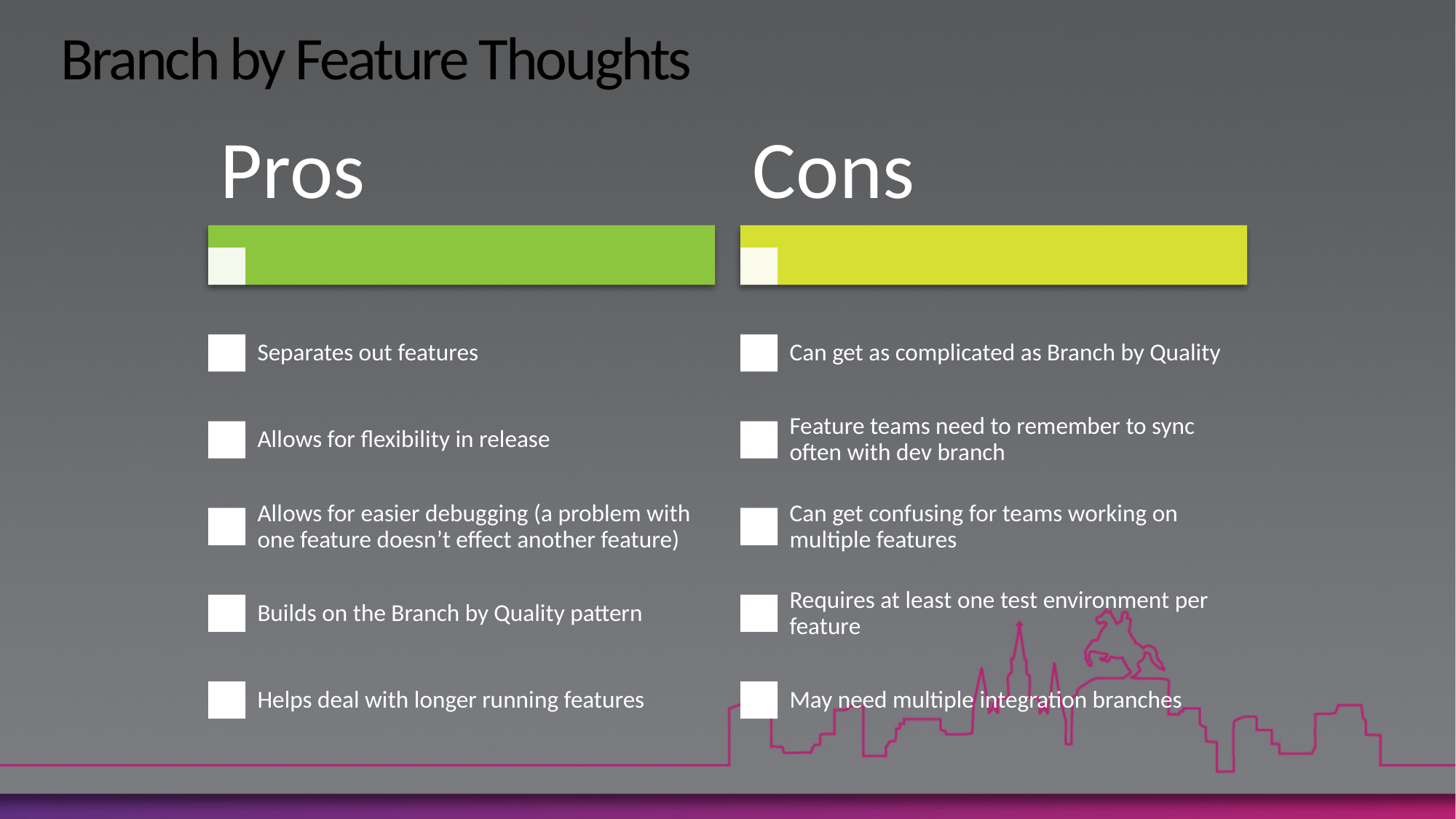

# Branch by Feature Thoughts
Pros
Separates out features
Allows for flexibility in release
Allows for easier debugging (a problem with one feature doesn’t effect another feature)
Builds on the Branch by Quality pattern
Helps deal with longer running features
Cons
Can get as complicated as Branch by Quality
Feature teams need to remember to sync often with dev branch
Can get confusing for teams working on multiple features
Requires at least one test environment per feature
May need multiple integration branches